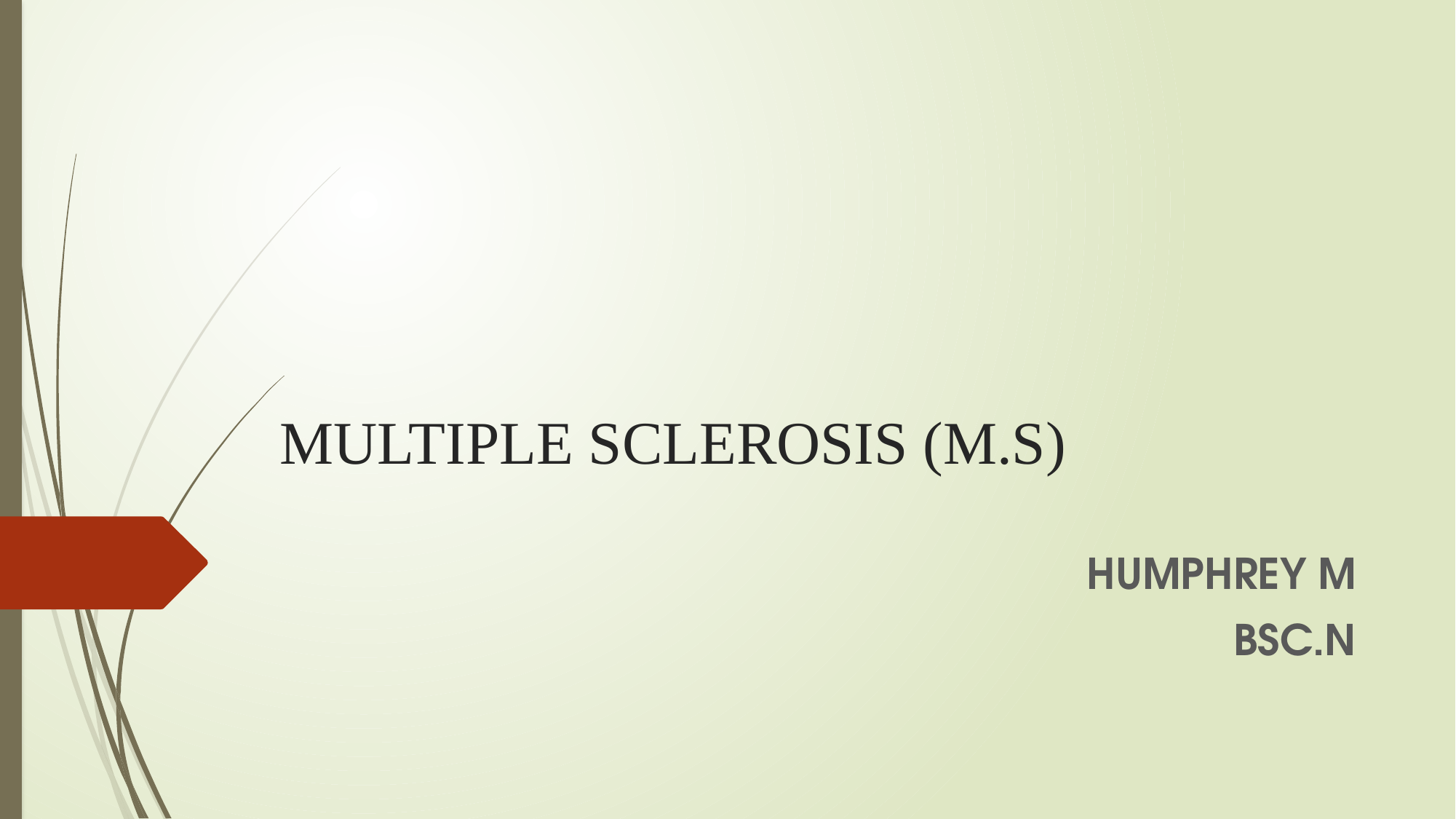

# MULTIPLE SCLEROSIS (M.S)
HUMPHREY M
BSC.N